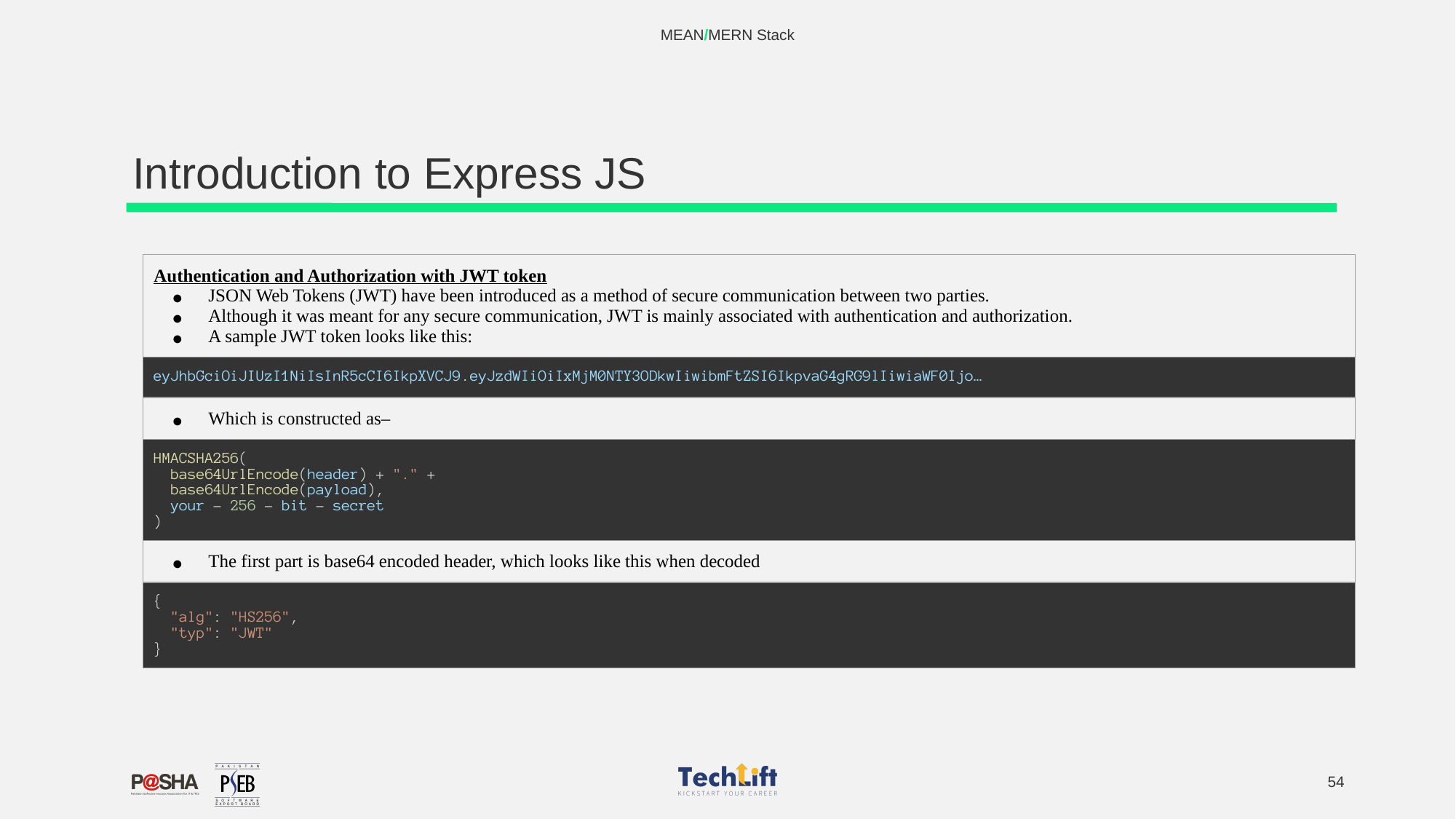

MEAN/MERN Stack
# Introduction to Express JS
| Authentication and Authorization with JWT token JSON Web Tokens (JWT) have been introduced as a method of secure communication between two parties. Although it was meant for any secure communication, JWT is mainly associated with authentication and authorization. A sample JWT token looks like this: |
| --- |
| eyJhbGciOiJIUzI1NiIsInR5cCI6IkpXVCJ9.eyJzdWIiOiIxMjM0NTY3ODkwIiwibmFtZSI6IkpvaG4gRG9lIiwiaWF0Ijo… |
| Which is constructed as– |
| HMACSHA256(   base64UrlEncode(header) + "." +   base64UrlEncode(payload),   your - 256 - bit - secret ) |
| The first part is base64 encoded header, which looks like this when decoded |
| {   "alg": "HS256",   "typ": "JWT" } |
54